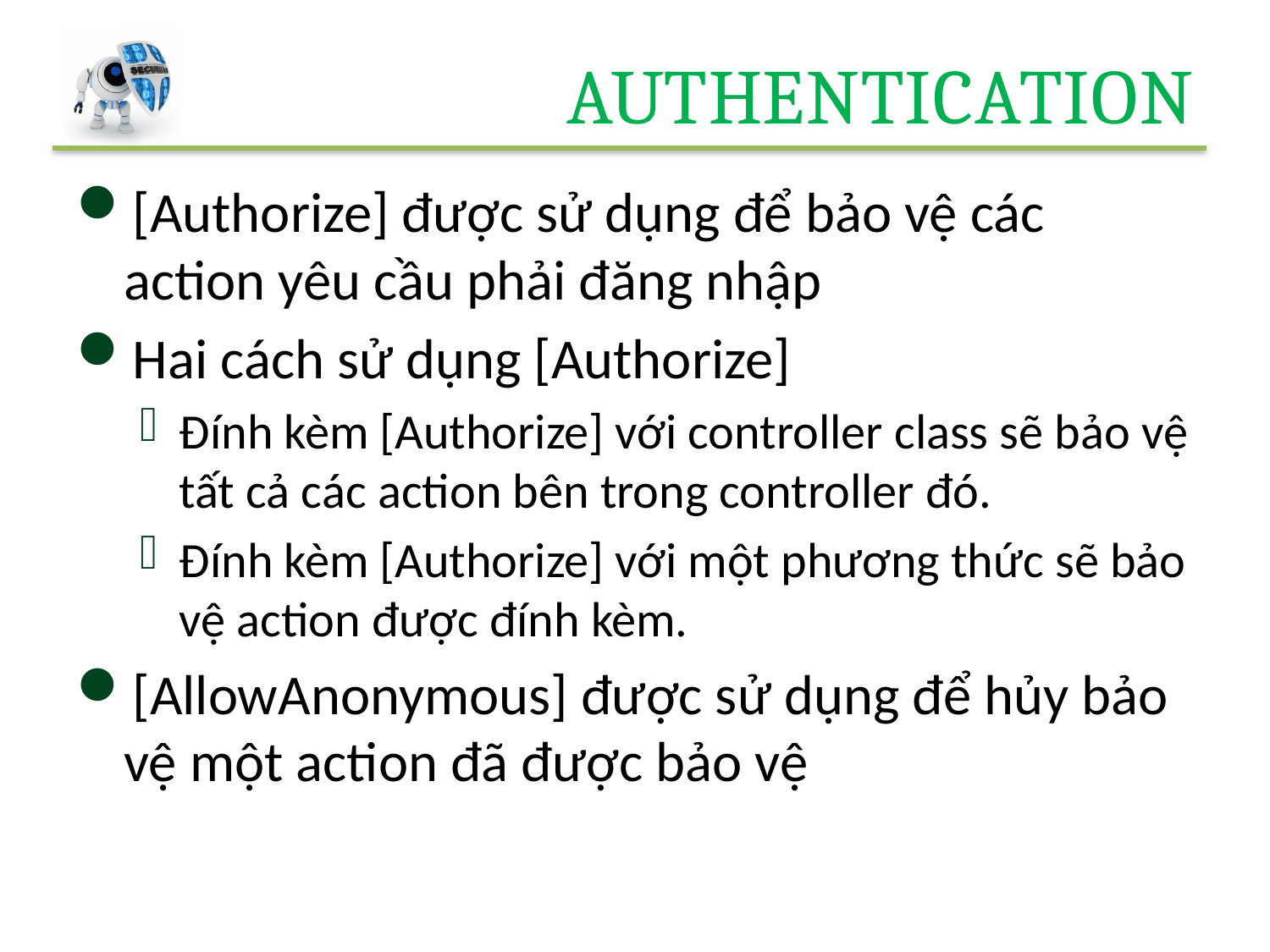

# Authentication
[Authorize] được sử dụng để bảo vệ các action yêu cầu phải đăng nhập
Hai cách sử dụng [Authorize]
Đính kèm [Authorize] với controller class sẽ bảo vệ tất cả các action bên trong controller đó.
Đính kèm [Authorize] với một phương thức sẽ bảo vệ action được đính kèm.
[AllowAnonymous] được sử dụng để hủy bảo vệ một action đã được bảo vệ